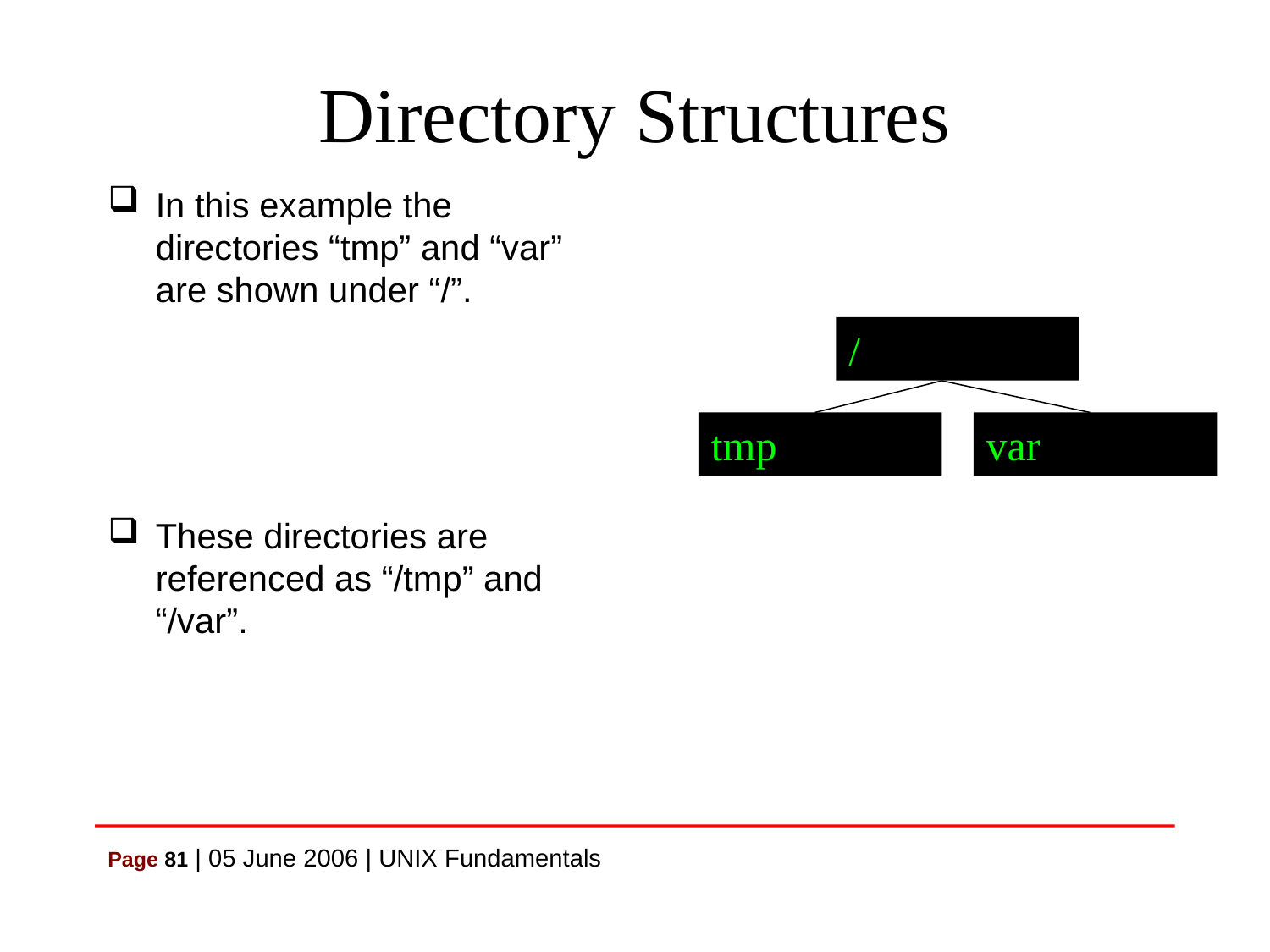

# Directory Structures
In this example the directories “tmp” and “var” are shown under “/”.

These directories are referenced as “/tmp” and “/var”.

/

tmp
var
Page 81 | 05 June 2006 | UNIX Fundamentals